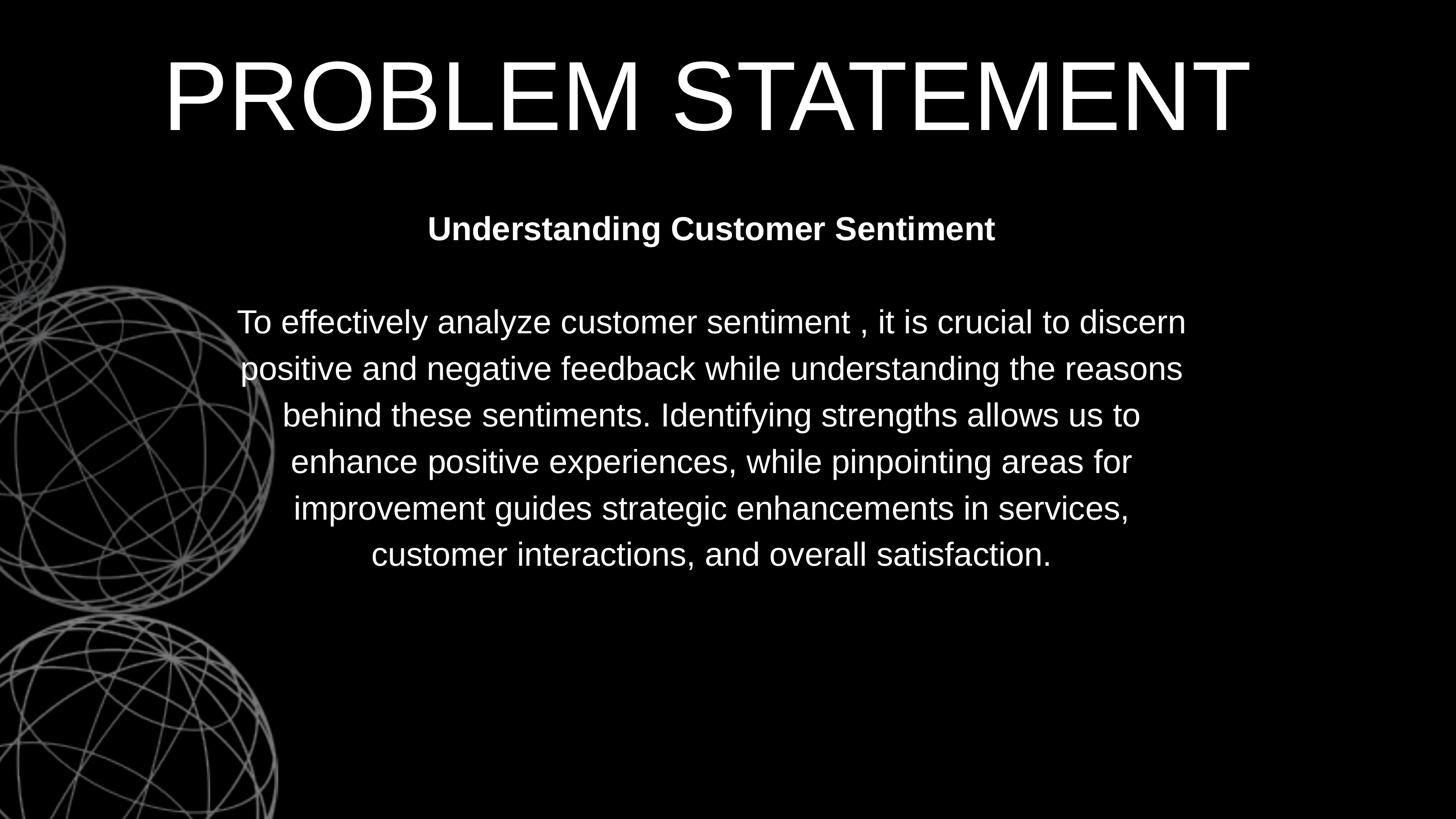

PROBLEM STATEMENT

Understanding Customer Sentiment

To effectively analyze customer sentiment , it is crucial to discern positive and negative feedback while understanding the reasons behind these sentiments. Identifying strengths allows us to enhance positive experiences, while pinpointing areas for improvement guides strategic enhancements in services, customer interactions, and overall satisfaction.